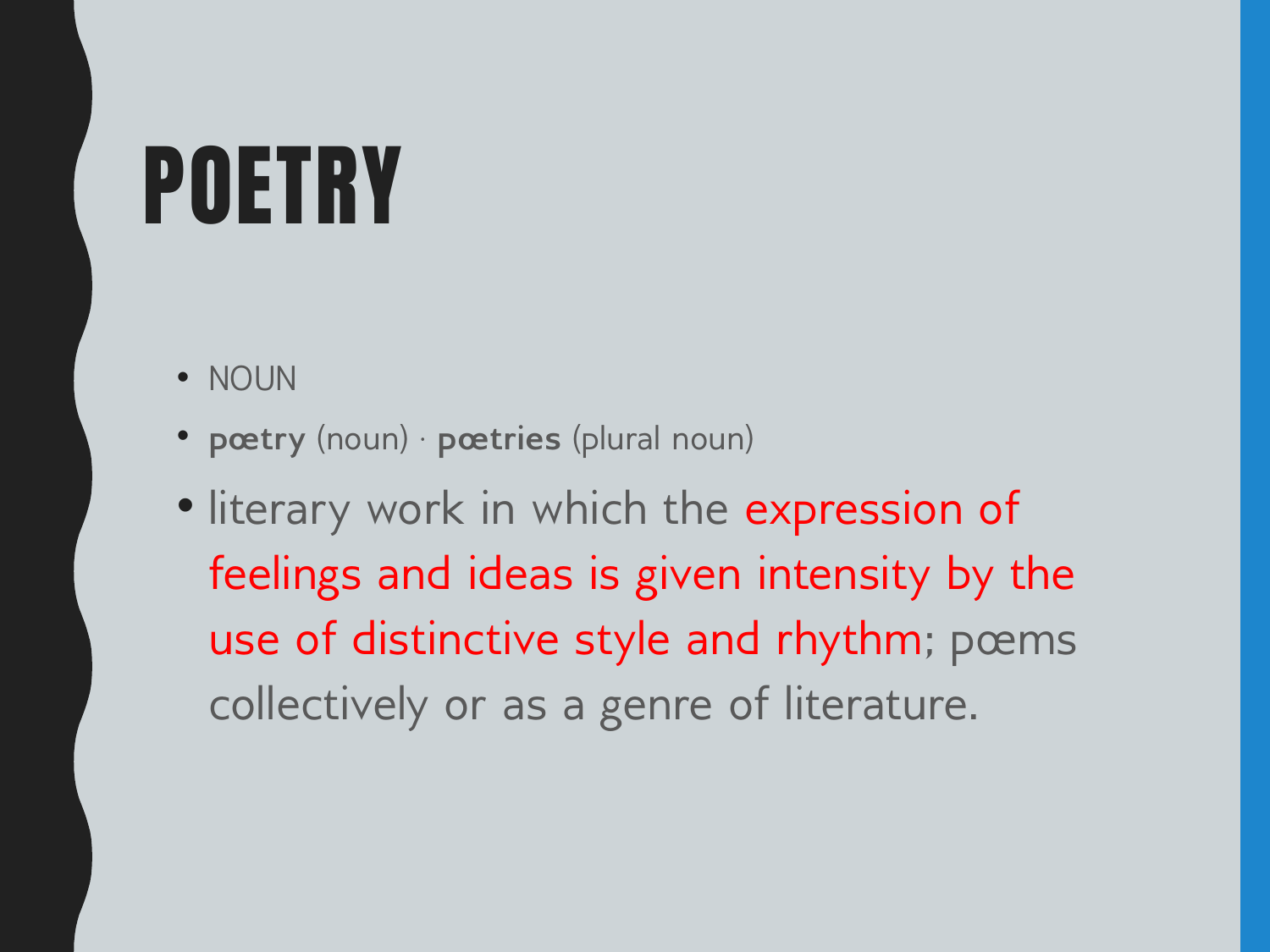

# Poetry
NOUN
poetry (noun) · poetries (plural noun)
literary work in which the expression of feelings and ideas is given intensity by the use of distinctive style and rhythm; poems collectively or as a genre of literature.